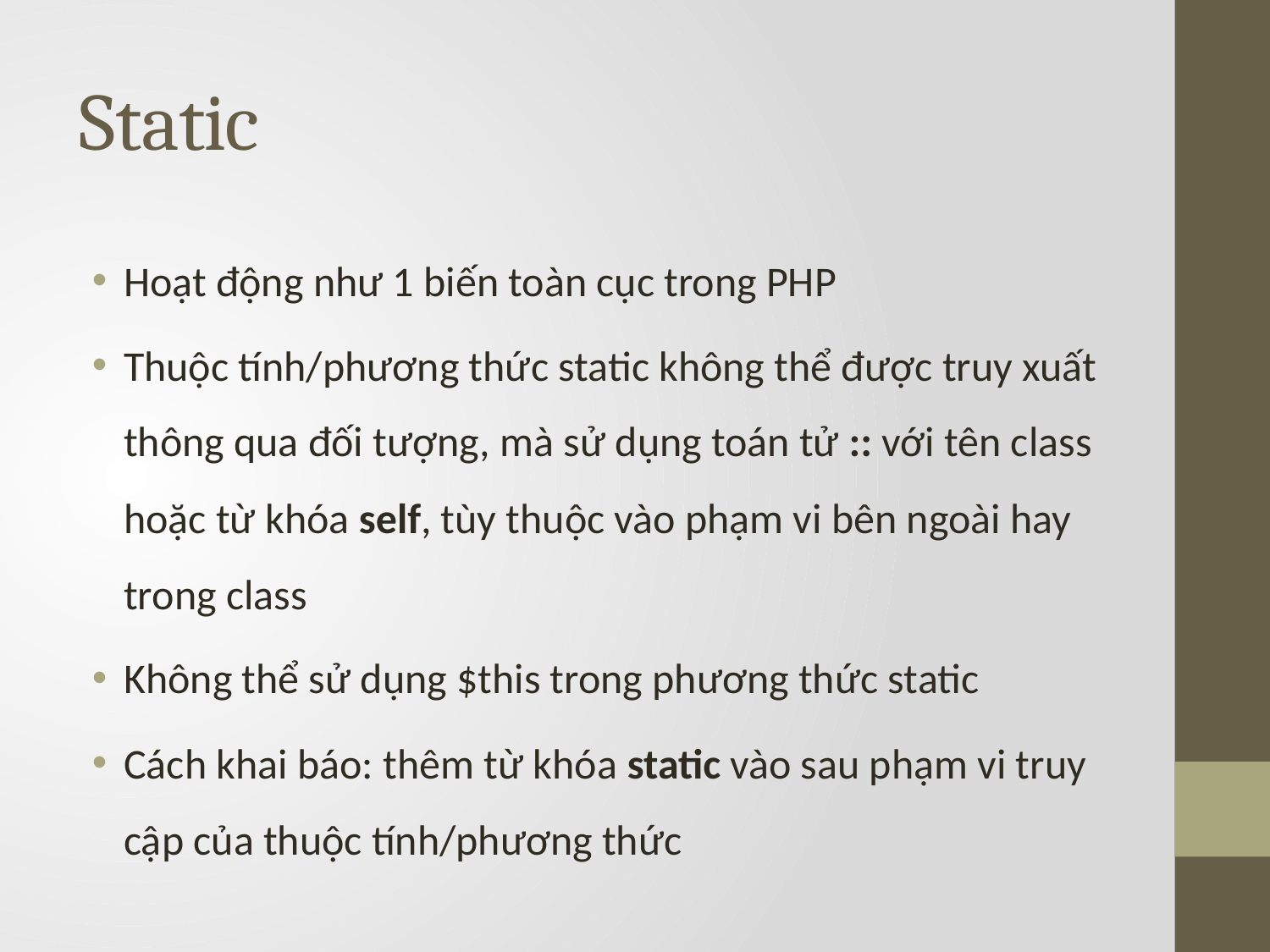

# Static
Hoạt động như 1 biến toàn cục trong PHP
Thuộc tính/phương thức static không thể được truy xuất thông qua đối tượng, mà sử dụng toán tử :: với tên class hoặc từ khóa self, tùy thuộc vào phạm vi bên ngoài hay trong class
Không thể sử dụng $this trong phương thức static
Cách khai báo: thêm từ khóa static vào sau phạm vi truy cập của thuộc tính/phương thức